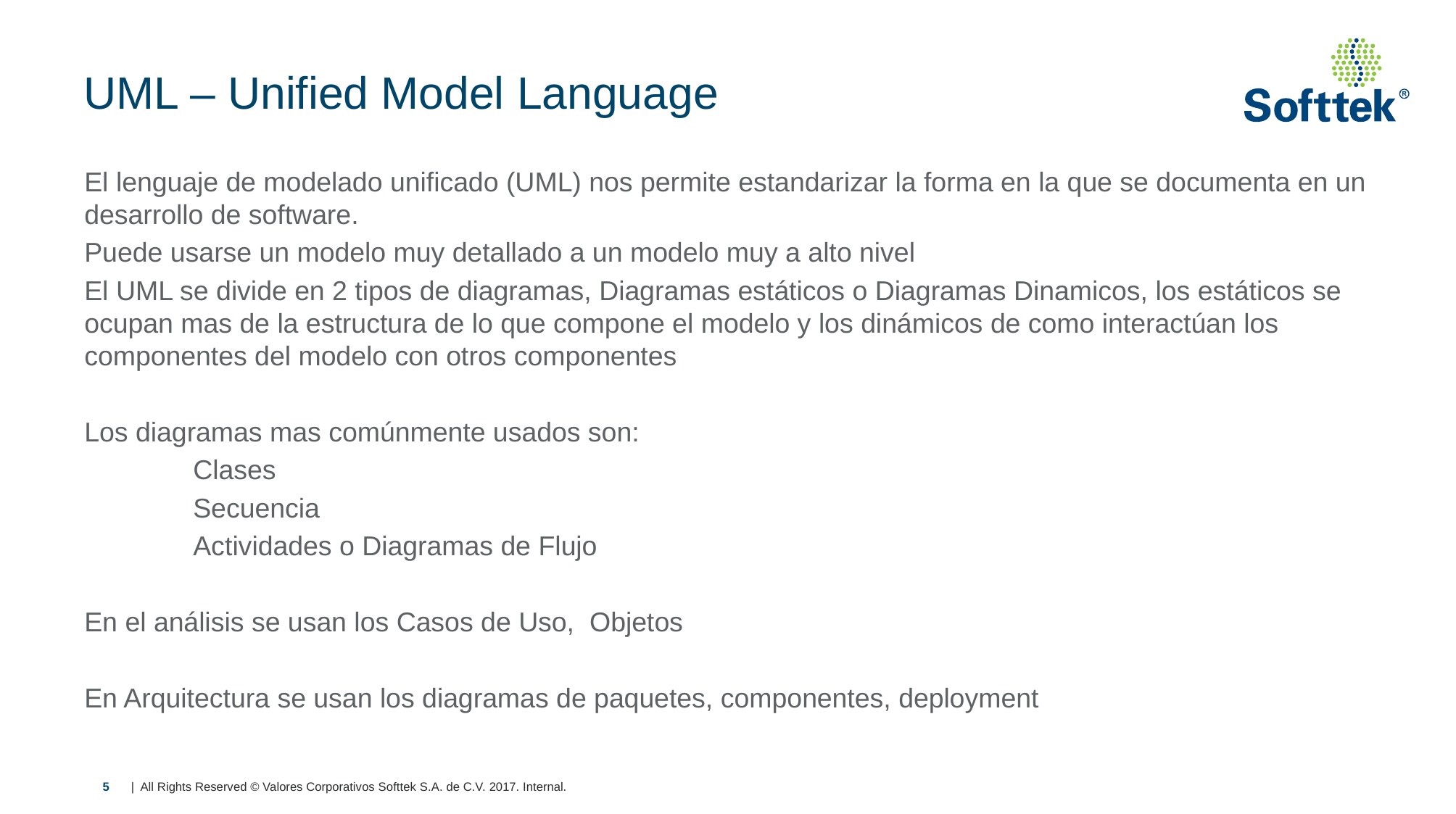

# UML – Unified Model Language
El lenguaje de modelado unificado (UML) nos permite estandarizar la forma en la que se documenta en un desarrollo de software.
Puede usarse un modelo muy detallado a un modelo muy a alto nivel
El UML se divide en 2 tipos de diagramas, Diagramas estáticos o Diagramas Dinamicos, los estáticos se ocupan mas de la estructura de lo que compone el modelo y los dinámicos de como interactúan los componentes del modelo con otros componentes

Los diagramas mas comúnmente usados son:
	Clases
	Secuencia
	Actividades o Diagramas de Flujo

En el análisis se usan los Casos de Uso,  Objetos

En Arquitectura se usan los diagramas de paquetes, componentes, deployment
5